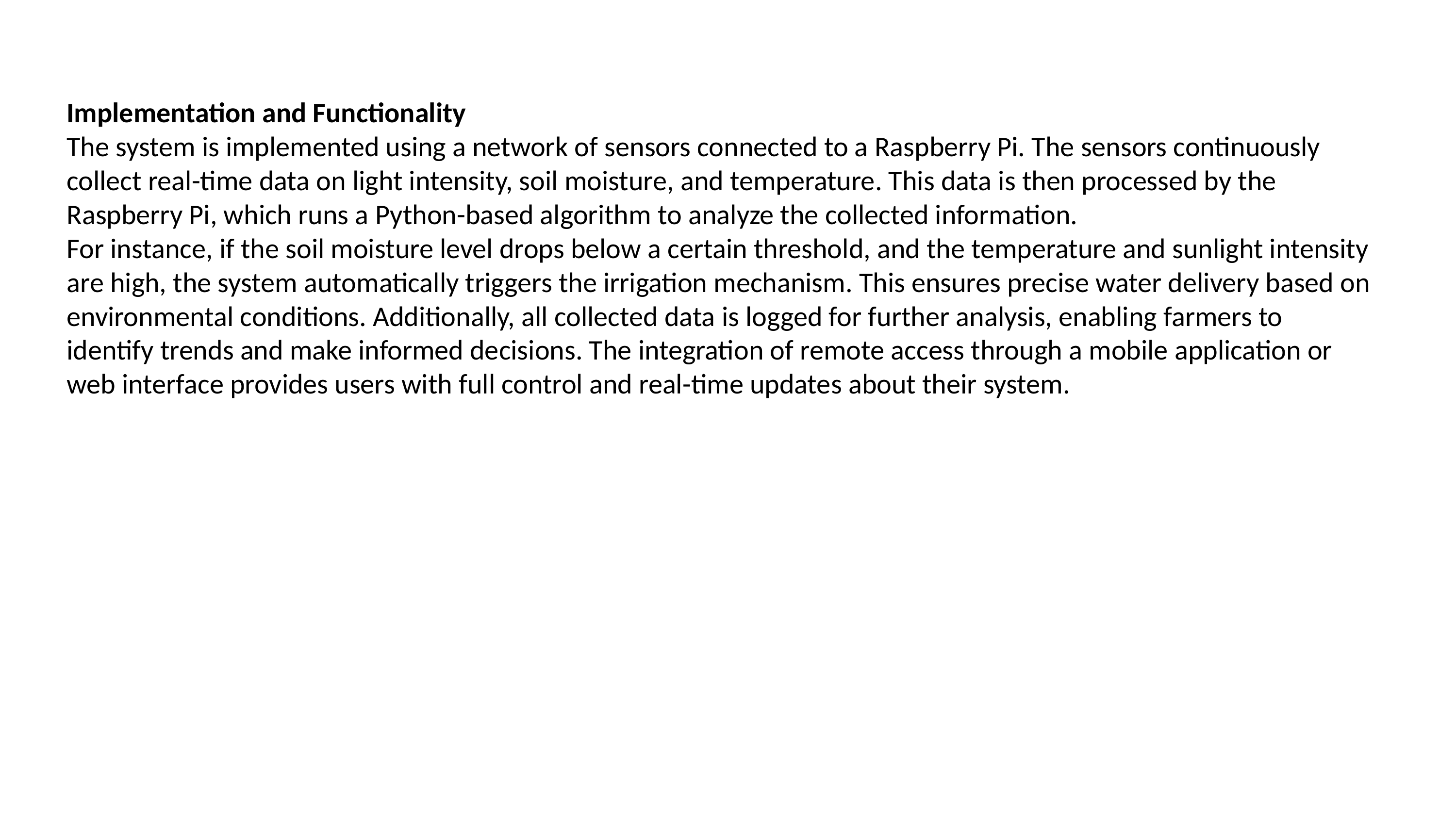

Implementation and Functionality
The system is implemented using a network of sensors connected to a Raspberry Pi. The sensors continuously collect real-time data on light intensity, soil moisture, and temperature. This data is then processed by the Raspberry Pi, which runs a Python-based algorithm to analyze the collected information.
For instance, if the soil moisture level drops below a certain threshold, and the temperature and sunlight intensity are high, the system automatically triggers the irrigation mechanism. This ensures precise water delivery based on environmental conditions. Additionally, all collected data is logged for further analysis, enabling farmers to identify trends and make informed decisions. The integration of remote access through a mobile application or web interface provides users with full control and real-time updates about their system.